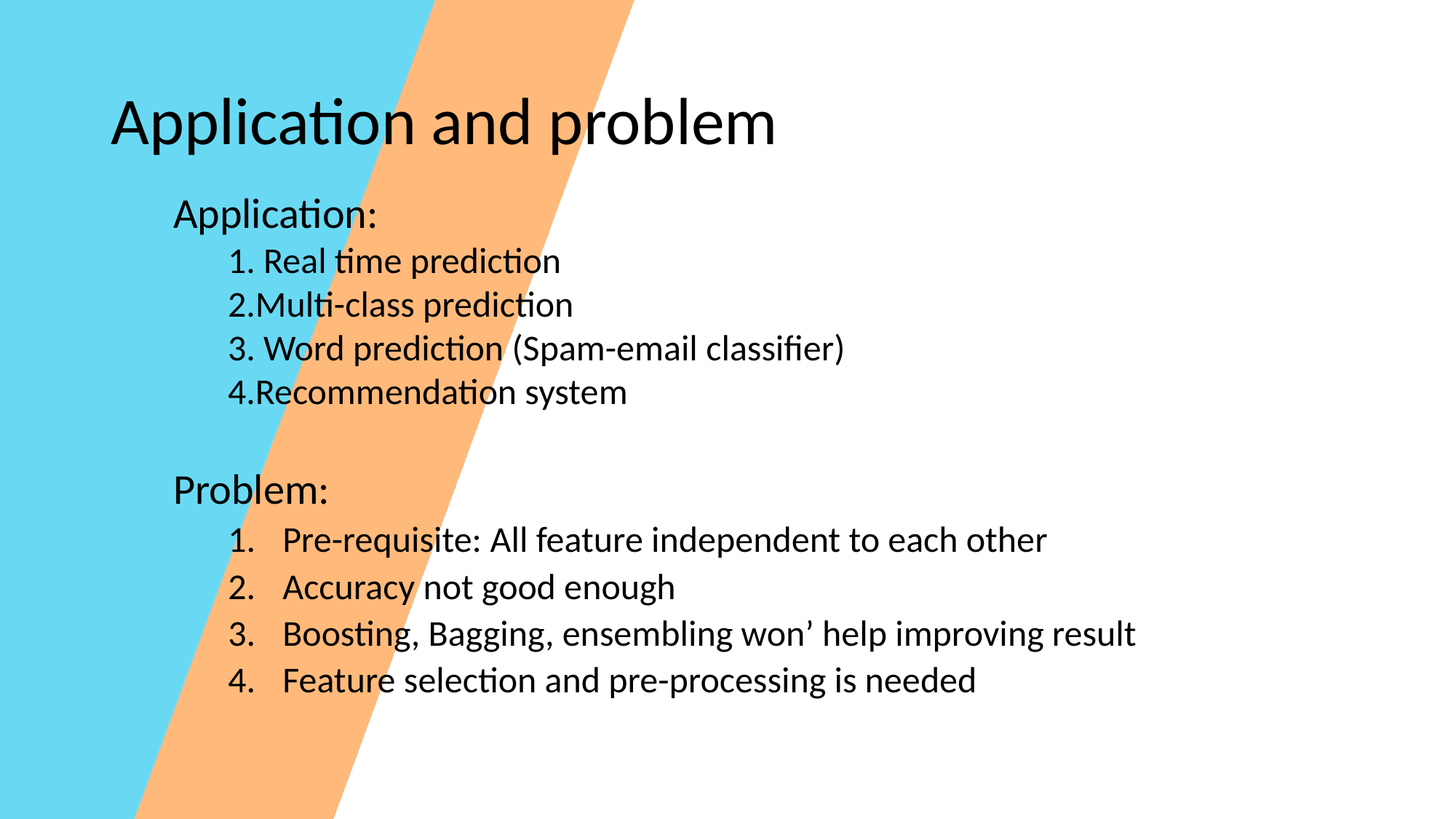

# Application and problem
Application:
1. Real time prediction
2.Multi-class prediction
3. Word prediction (Spam-email classifier)
4.Recommendation system

Problem:
Pre-requisite: All feature independent to each other
Accuracy not good enough
Boosting, Bagging, ensembling won’ help improving result
Feature selection and pre-processing is needed